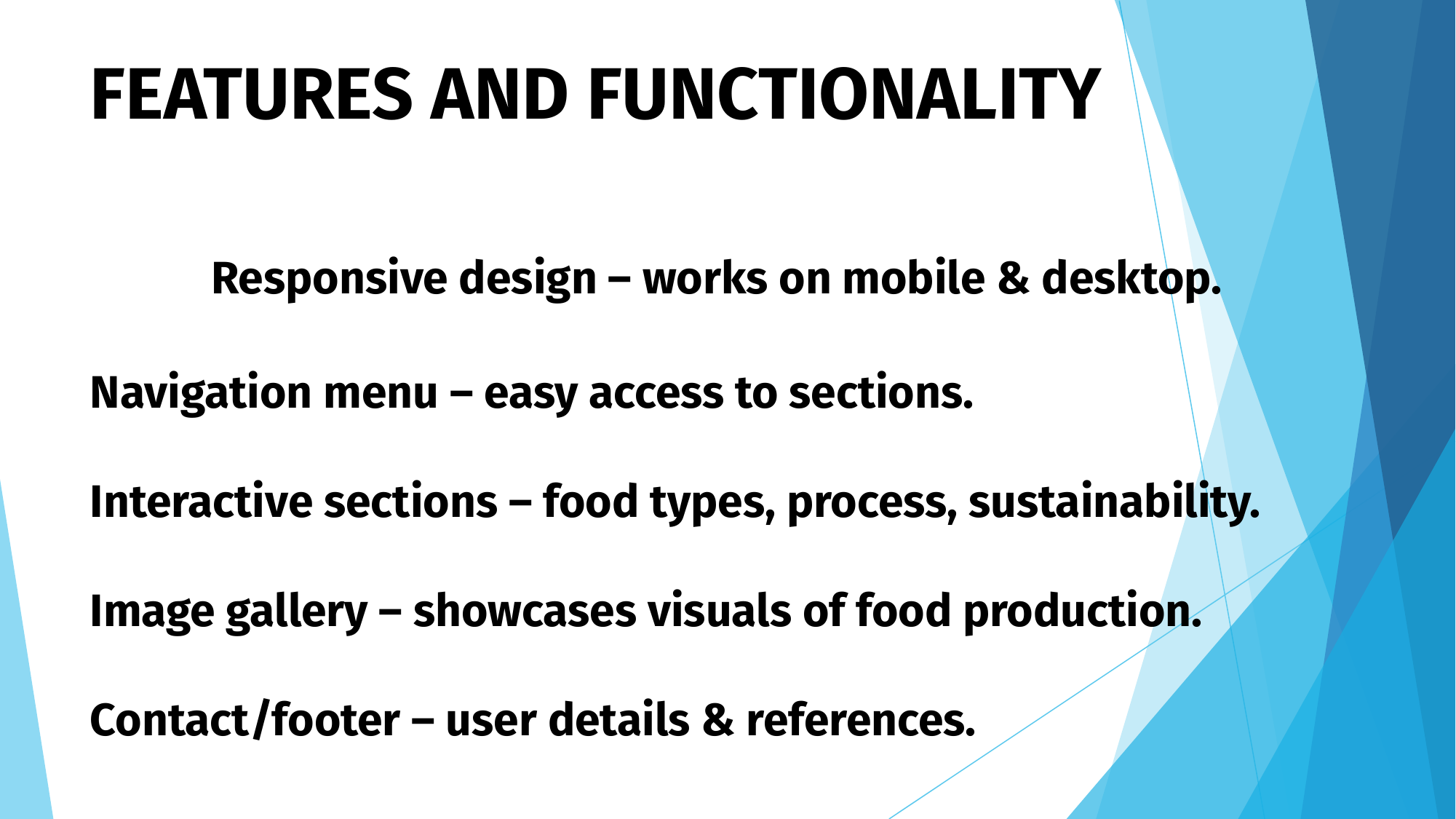

# FEATURES AND FUNCTIONALITY

       Responsive design – works on mobile & desktop.

Navigation menu – easy access to sections.

Interactive sections – food types, process, sustainability.

Image gallery – showcases visuals of food production.

Contact/footer – user details & references.